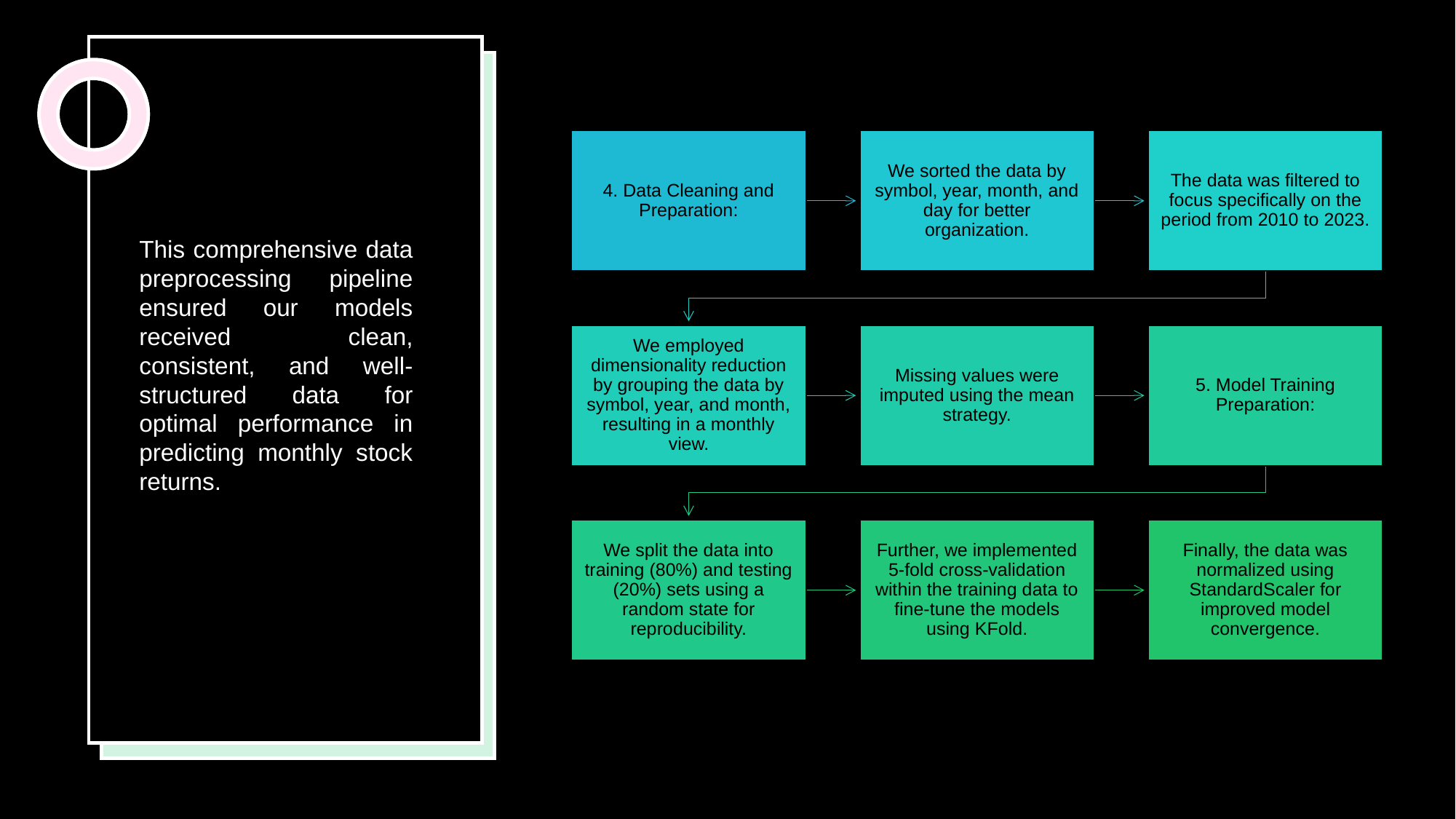

4. Data Cleaning and Preparation:

We sorted the data by symbol, year, month, and day for better organization.

The data was filtered to focus specifically on the period from 2010 to 2023.

We employed dimensionality reduction by grouping the data by symbol, year, and month, resulting in a monthly view.

Missing values were imputed using the mean strategy.

5. Model Training Preparation:

We split the data into training (80%) and testing (20%) sets using a random state for reproducibility.

Further, we implemented 5-fold cross-validation within the training data to fine-tune the models using KFold.
Finally, the data was normalized using StandardScaler for improved model convergence.

This comprehensive data preprocessing pipeline ensured our models received clean, consistent, and well-structured data for optimal performance in predicting monthly stock returns.